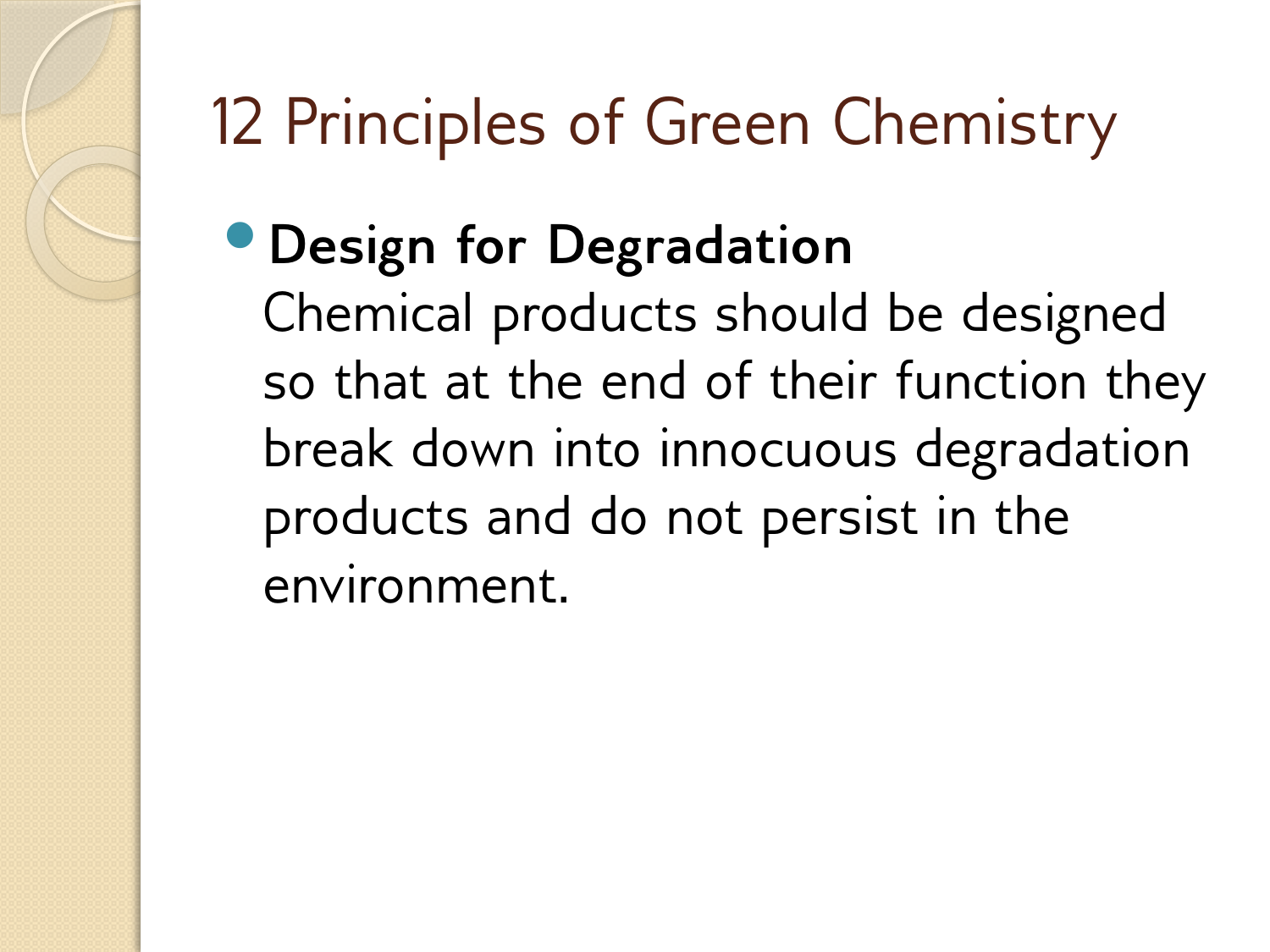

# 12 Principles of Green Chemistry
Design for Degradation
Chemical products should be designed so that at the end of their function they break down into innocuous degradation products and do not persist in the environment.